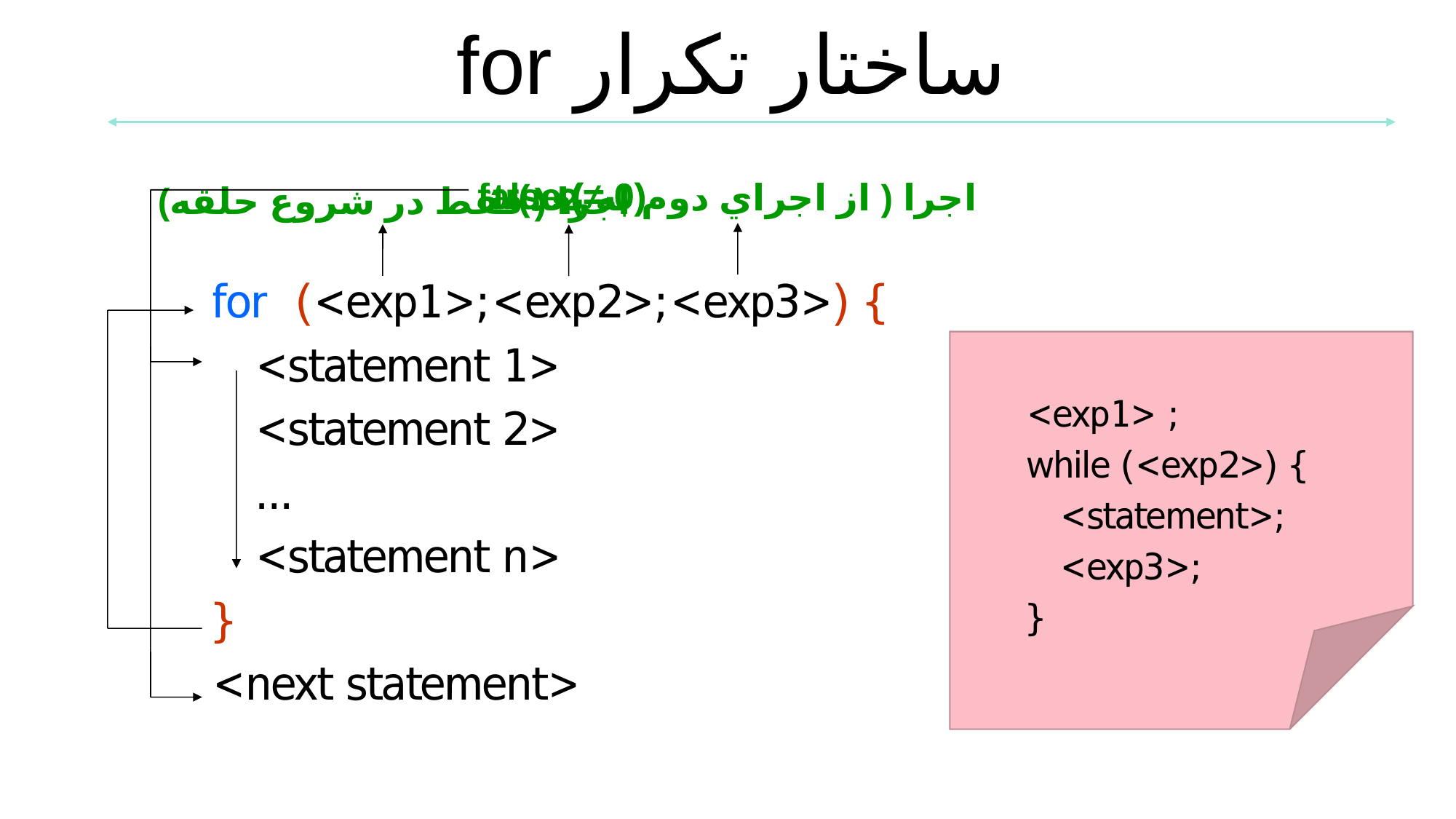

ساختار تكرار for
false (= 0)
true (≠ 0)
اجرا ( از اجراي دوم به بعد)
اجرا ( فقط در شروع حلقه)
?

for  (<exp1>;<exp2>;<exp3>) {
   <statement 1>
   <statement 2>
   …
   <statement n>
}
<next statement>

<exp1> ;
while (<exp2>) {
   <statement>;
   <exp3>;
}